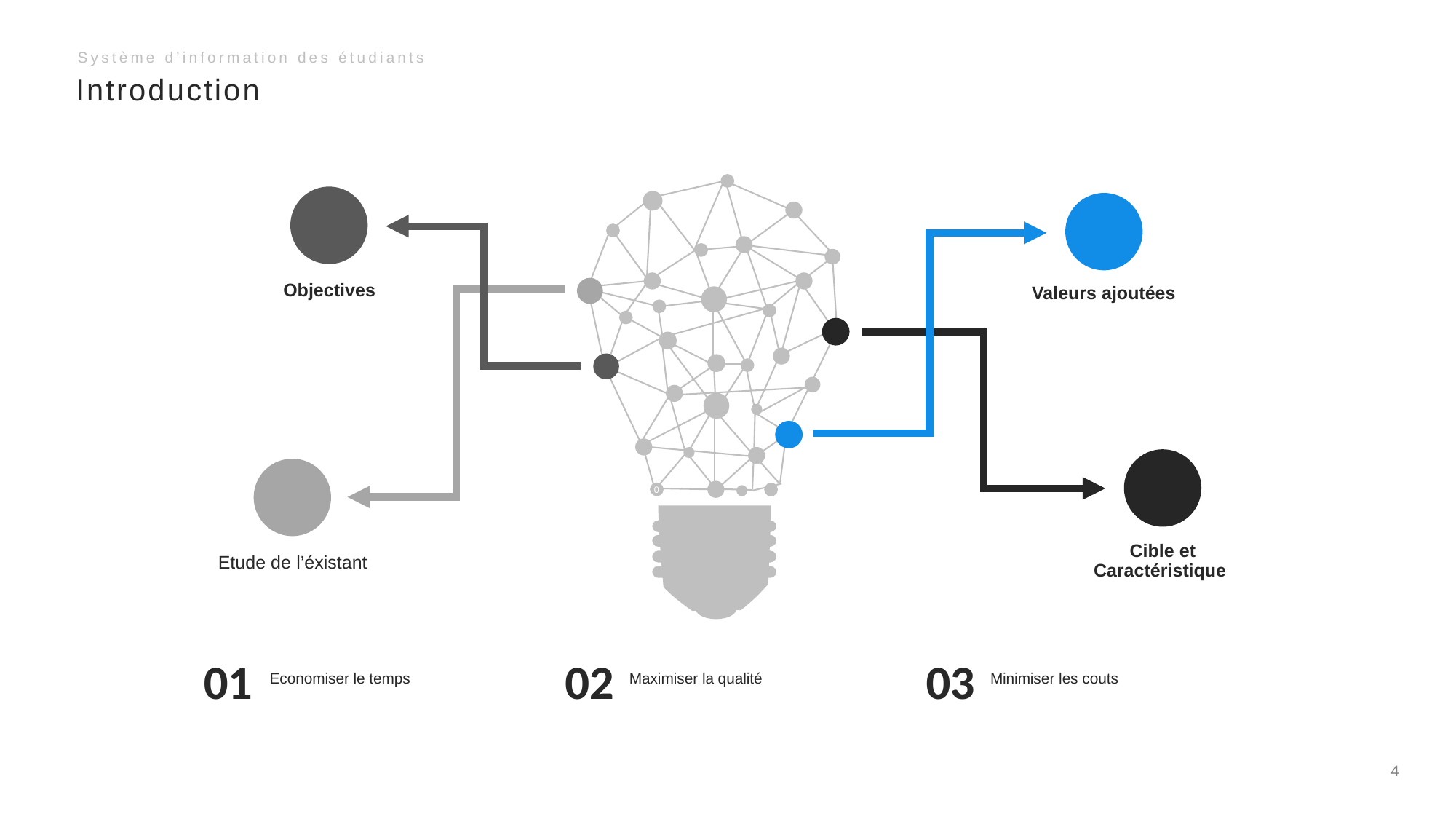

Système d’information des étudiants

Introduction

0

Objectives
Valeurs ajoutées

Cible et Caractéristique
Etude de l’éxistant
01
02
03
Economiser le temps
Maximiser la qualité
Minimiser les couts
4
4